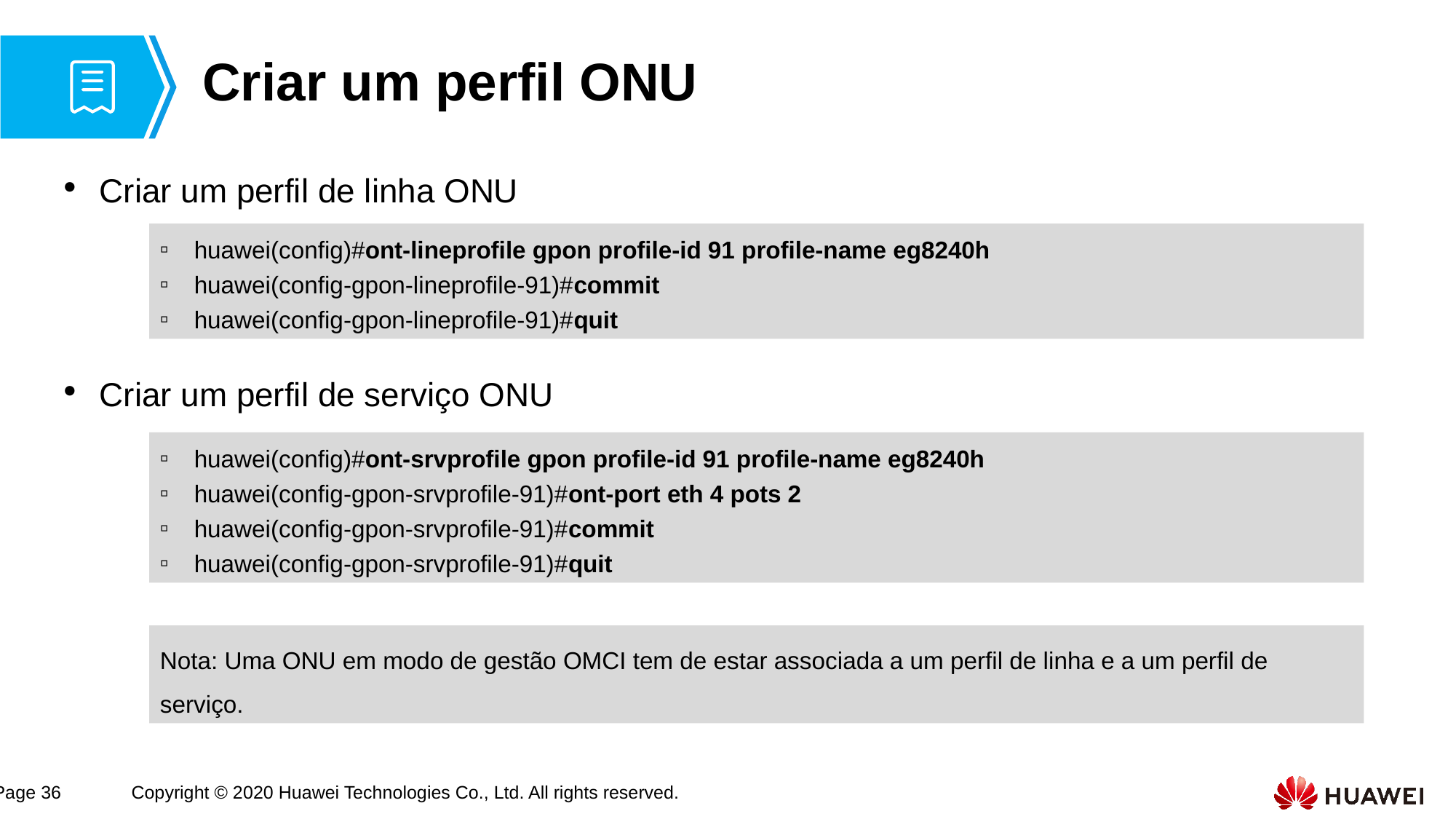

# Criar um perfil ONU
Criar um perfil de linha ONU

Criar um perfil de serviço ONU
huawei(config)#ont-lineprofile gpon profile-id 91 profile-name eg8240h
huawei(config-gpon-lineprofile-91)#commit
huawei(config-gpon-lineprofile-91)#quit
huawei(config)#ont-srvprofile gpon profile-id 91 profile-name eg8240h
huawei(config-gpon-srvprofile-91)#ont-port eth 4 pots 2
huawei(config-gpon-srvprofile-91)#commit
huawei(config-gpon-srvprofile-91)#quit
Nota: Uma ONU em modo de gestão OMCI tem de estar associada a um perfil de linha e a um perfil de serviço.